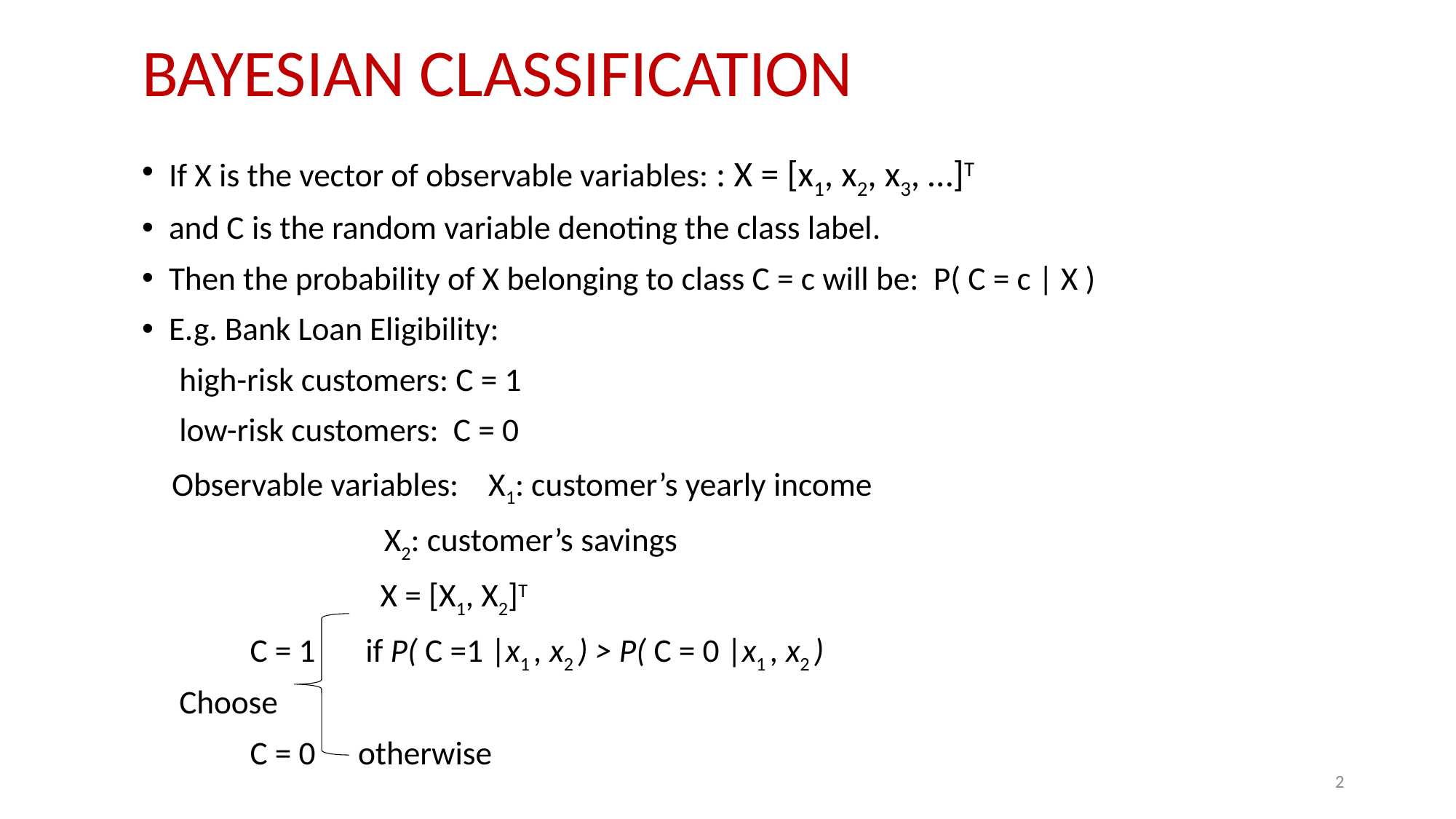

# BAYESIAN CLASSIFICATION
If X is the vector of observable variables: : X = [x1, x2, x3, …]T
and C is the random variable denoting the class label.
Then the probability of X belonging to class C = c will be:  P( C = c | X )
E.g. Bank Loan Eligibility:
     high-risk customers: C = 1
     low-risk customers:  C = 0
    Observable variables:    X1: customer’s yearly income
		                  X2: customer’s savings
		            	   X = [X1, X2]T
		C = 1	 if P( C =1 |x1 , x2 ) > P( C = 0 |x1 , x2 )
     Choose
		C = 0 	otherwise

2